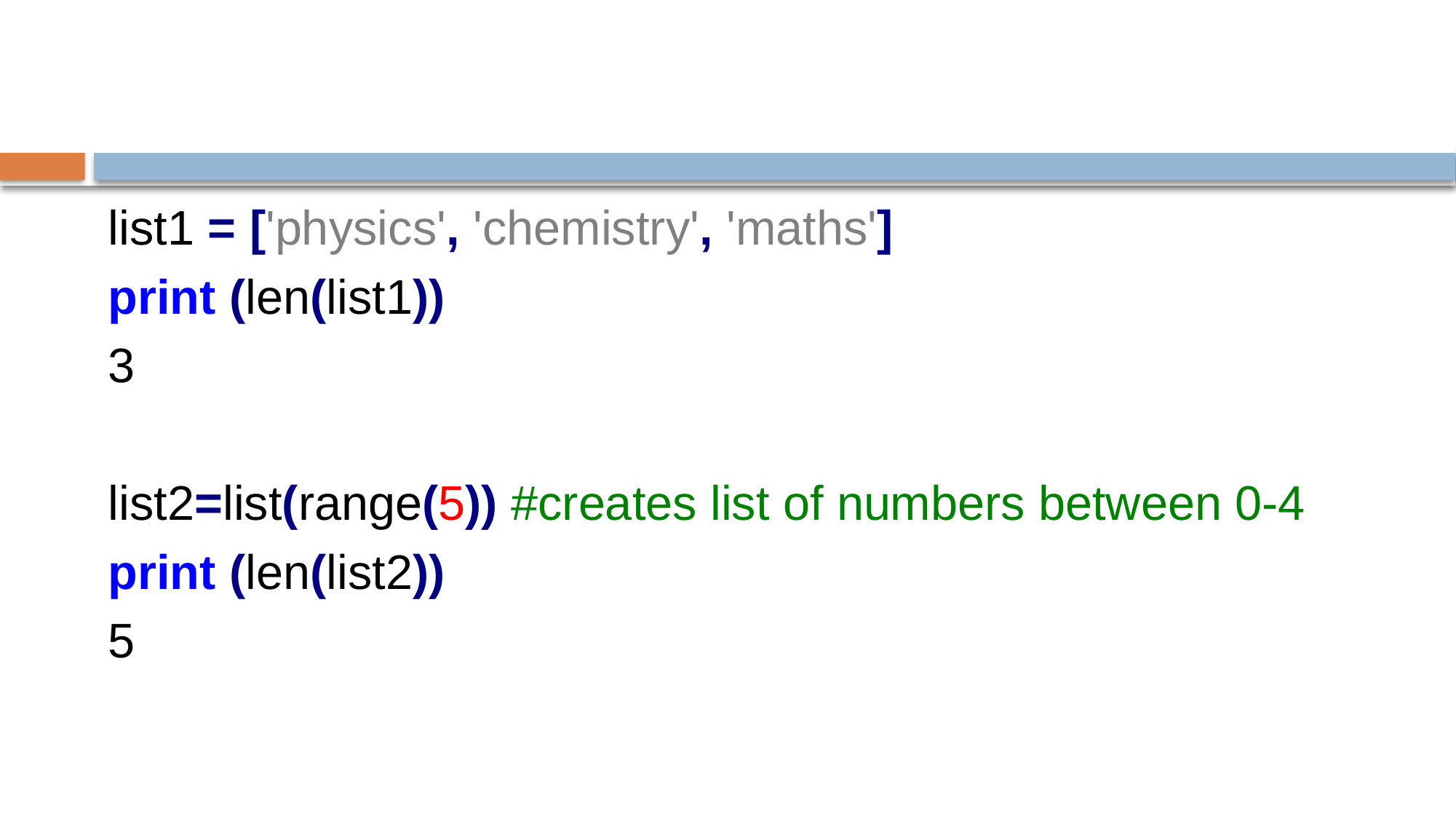

#
list1 = ['physics', 'chemistry', 'maths']
print (len(list1))
3

list2=list(range(5)) #creates list of numbers between 0-4
print (len(list2))
5